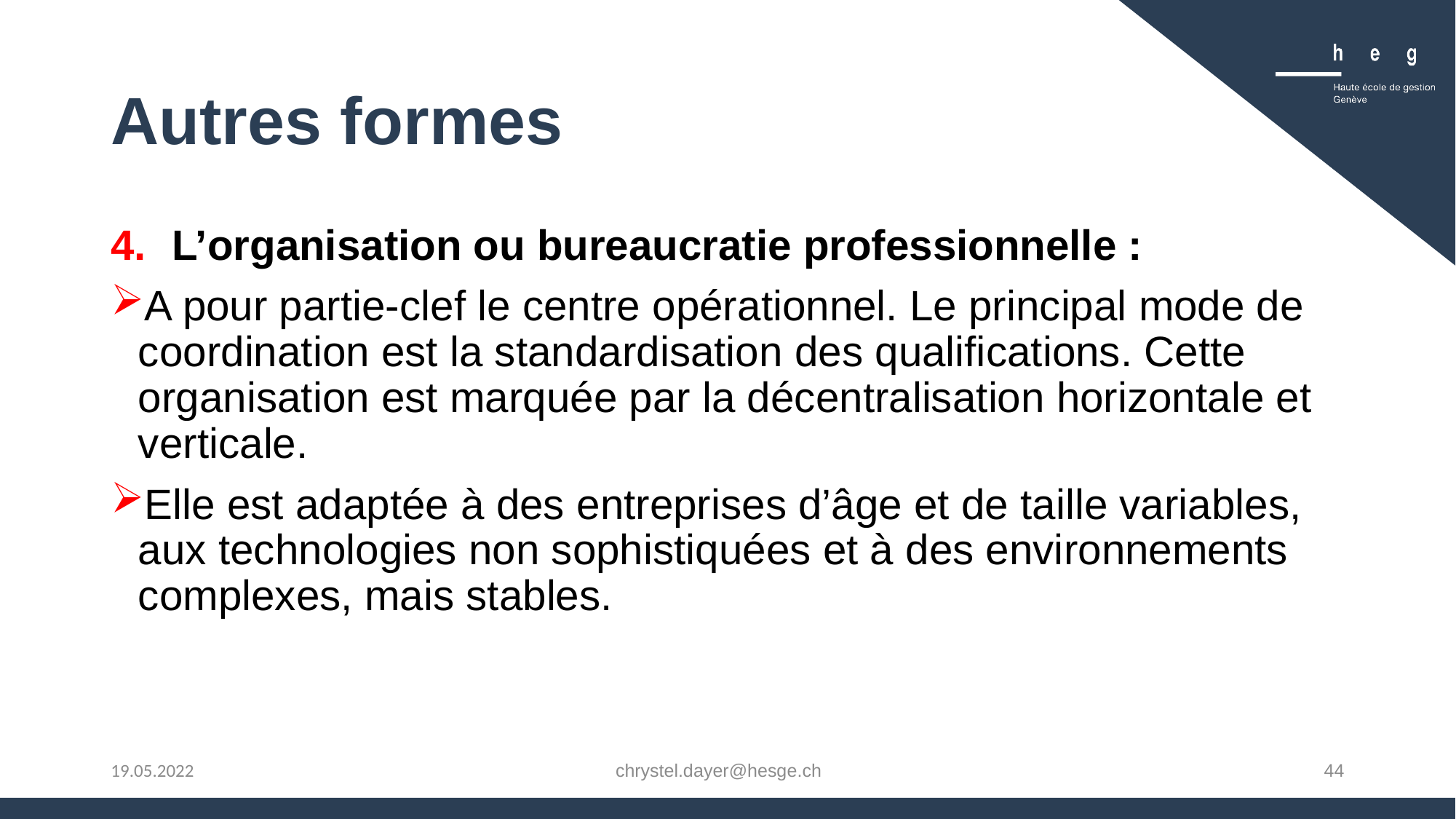

# Autres formes
L’organisation ou bureaucratie professionnelle :
A pour partie-clef le centre opérationnel. Le principal mode de coordination est la standardisation des qualiﬁcations. Cette organisation est marquée par la décentralisation horizontale et verticale.
Elle est adaptée à des entreprises d’âge et de taille variables, aux technologies non sophistiquées et à des environnements complexes, mais stables.

chrystel.dayer@hesge.ch
44